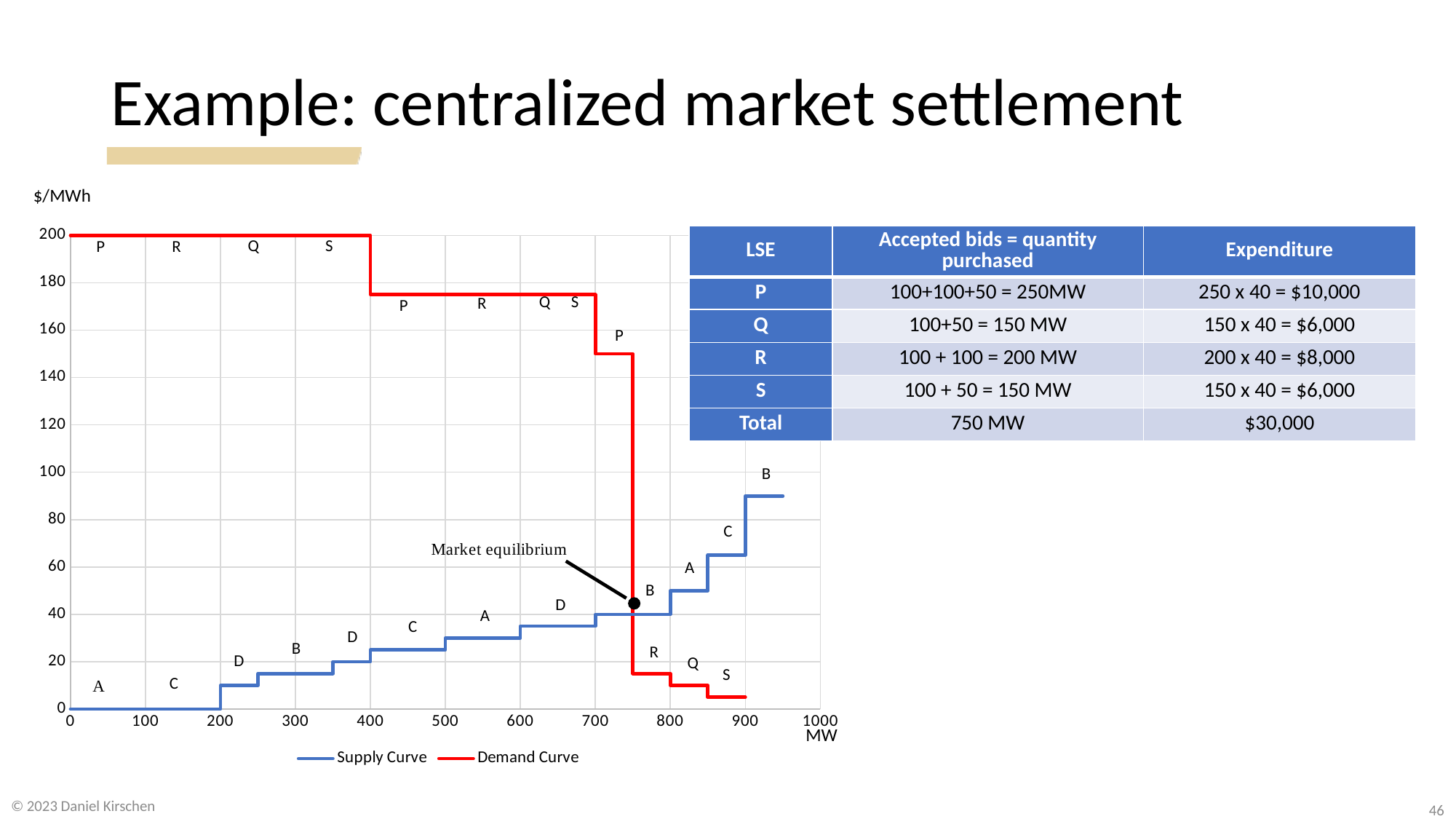

# Example: centralized market settlement
$/MWh

### Chart

| Category |  |  |
|---|---|---|
MW

| LSE | Accepted bids = quantity purchased | Expenditure |
| --- | --- | --- |
| P | 100+100+50 = 250MW | 250 x 40 = $10,000 |
| Q | 100+50 = 150 MW | 150 x 40 = $6,000 |
| R | 100 + 100 = 200 MW | 200 x 40 = $8,000 |
| S | 100 + 50 = 150 MW | 150 x 40 = $6,000 |
| Total | 750 MW | $30,000 |
© 2023 Daniel Kirschen
46